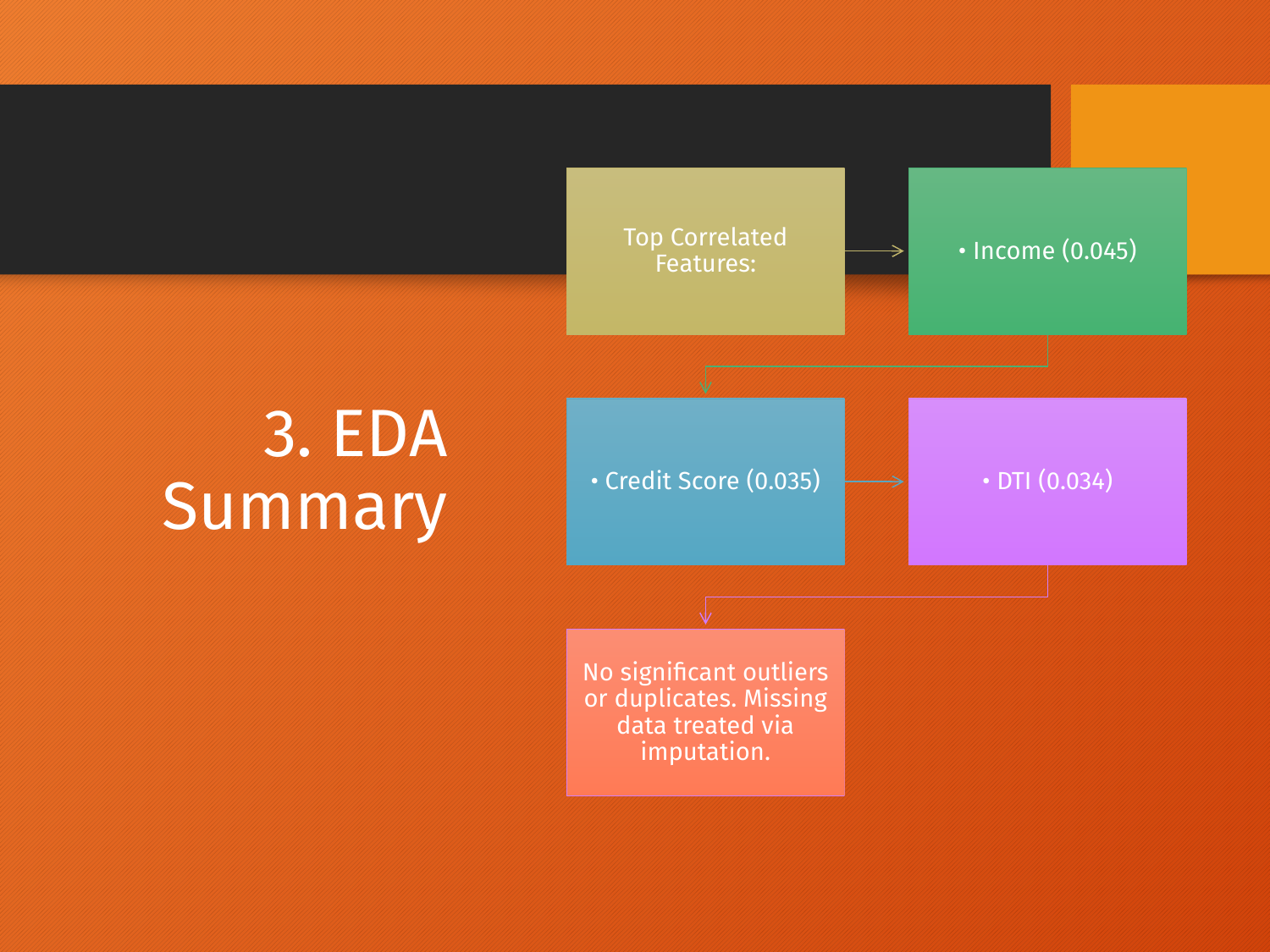

Top Correlated Features:

• Income (0.045)

• Credit Score (0.035)

• DTI (0.034)
No significant outliers or duplicates. Missing data treated via imputation.
# 3. EDA Summary